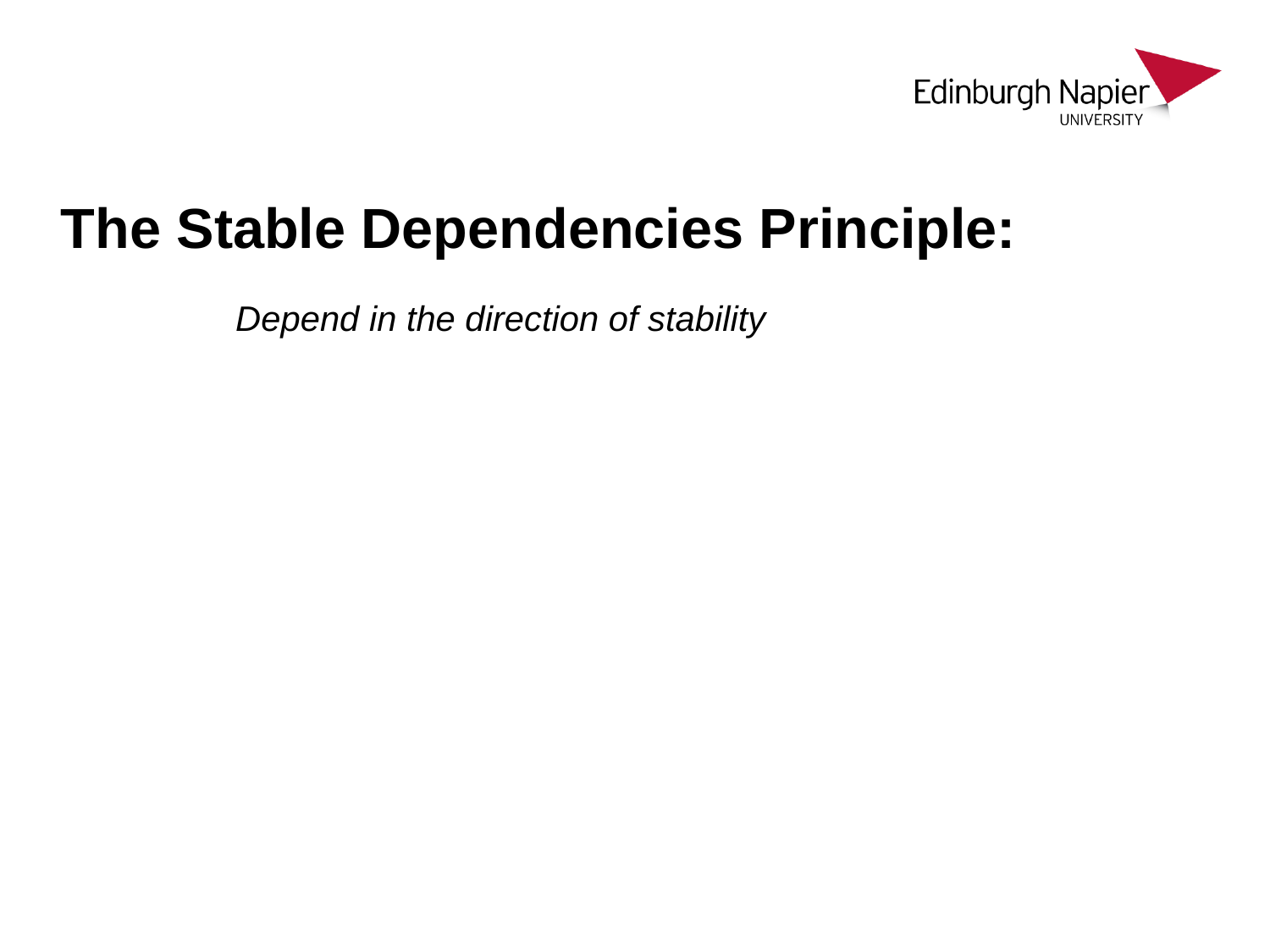

# The Stable Dependencies Principle:
		Depend in the direction of stability